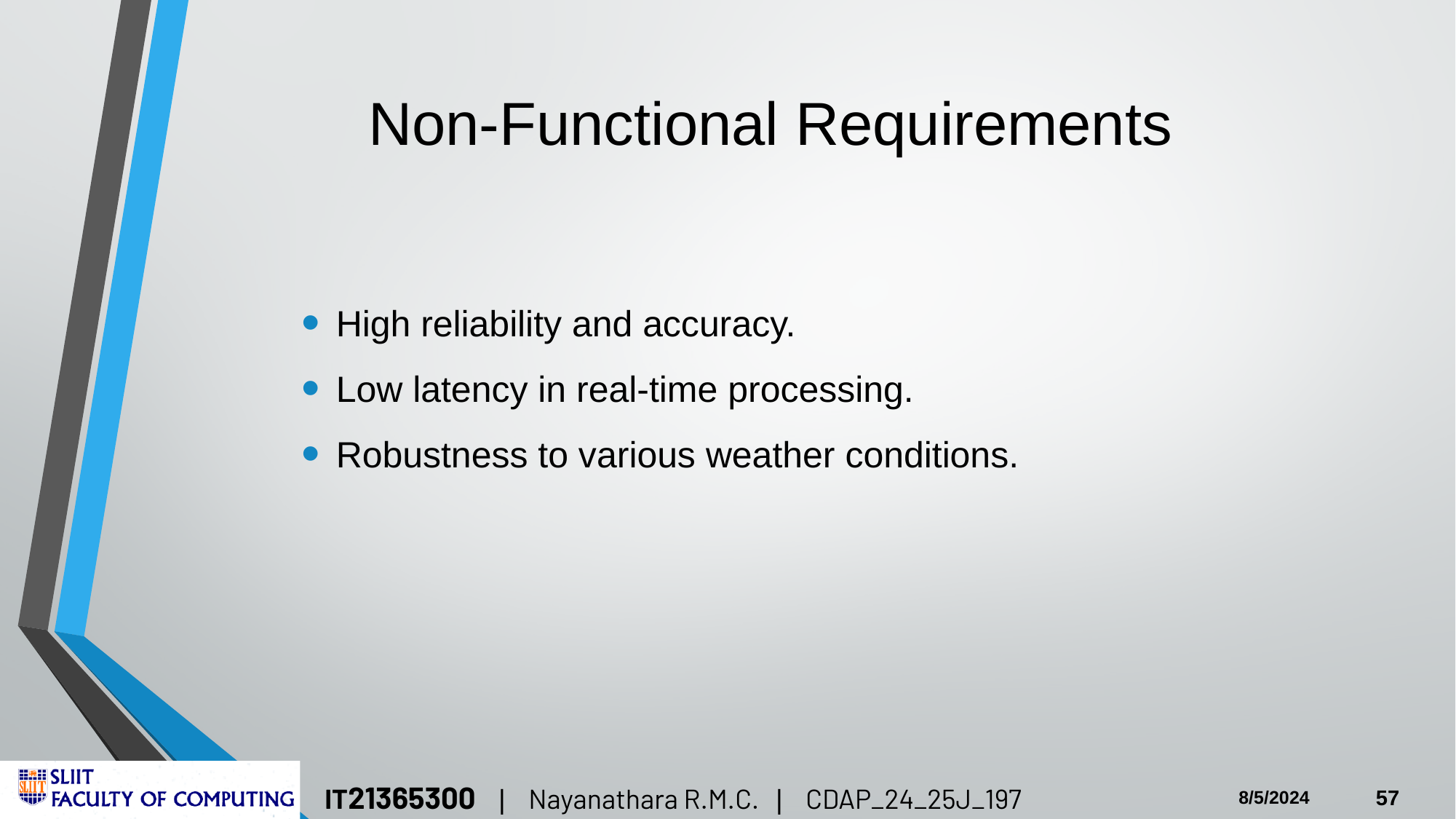

# Non-Functional Requirements
High reliability and accuracy.
Low latency in real-time processing.
Robustness to various weather conditions.

IT21365300   |   Nayanathara R.M.C.   |   CDAP_24_25J_197